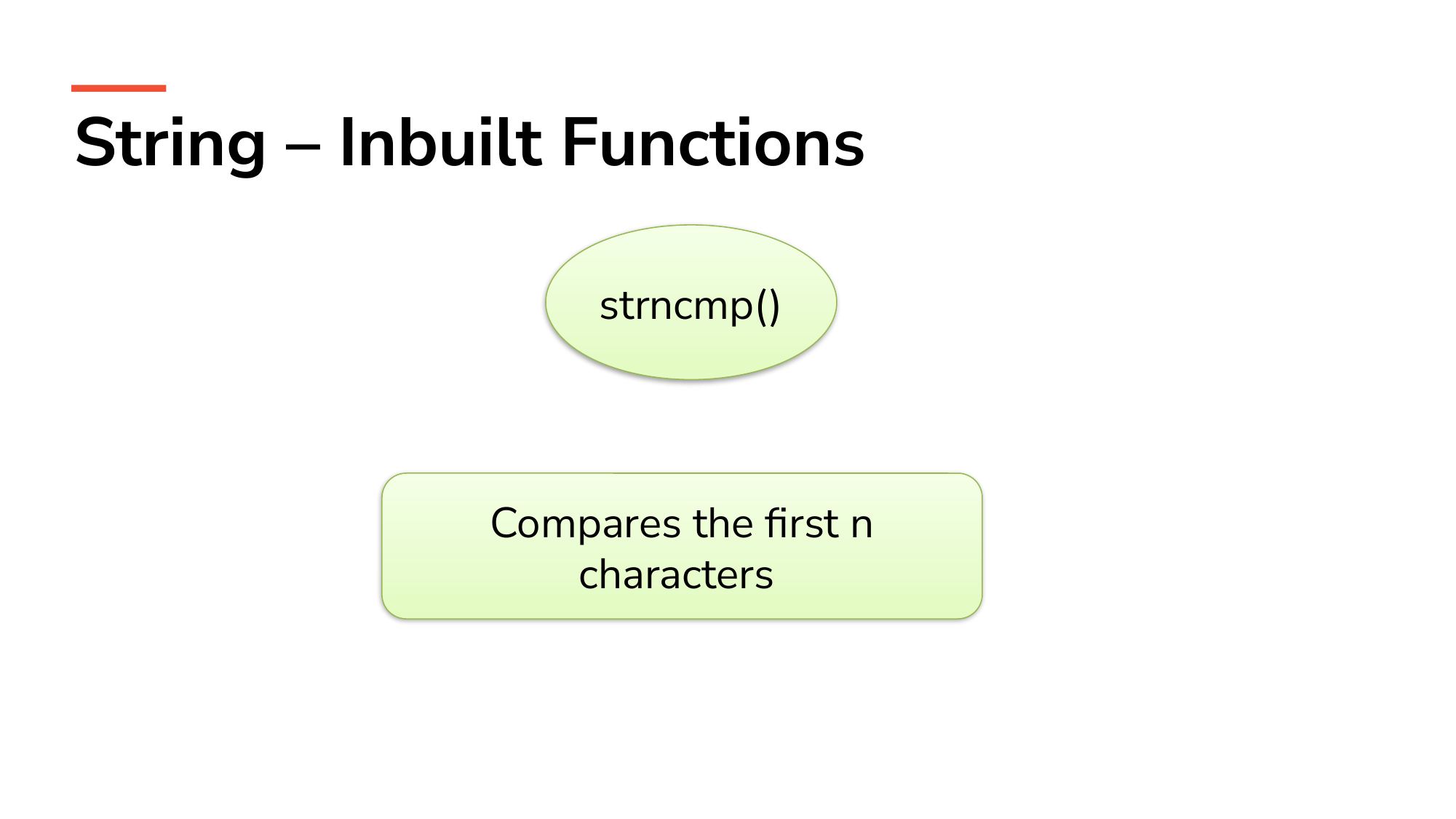

String – Inbuilt Functions
strncmp()
Compares the first n characters